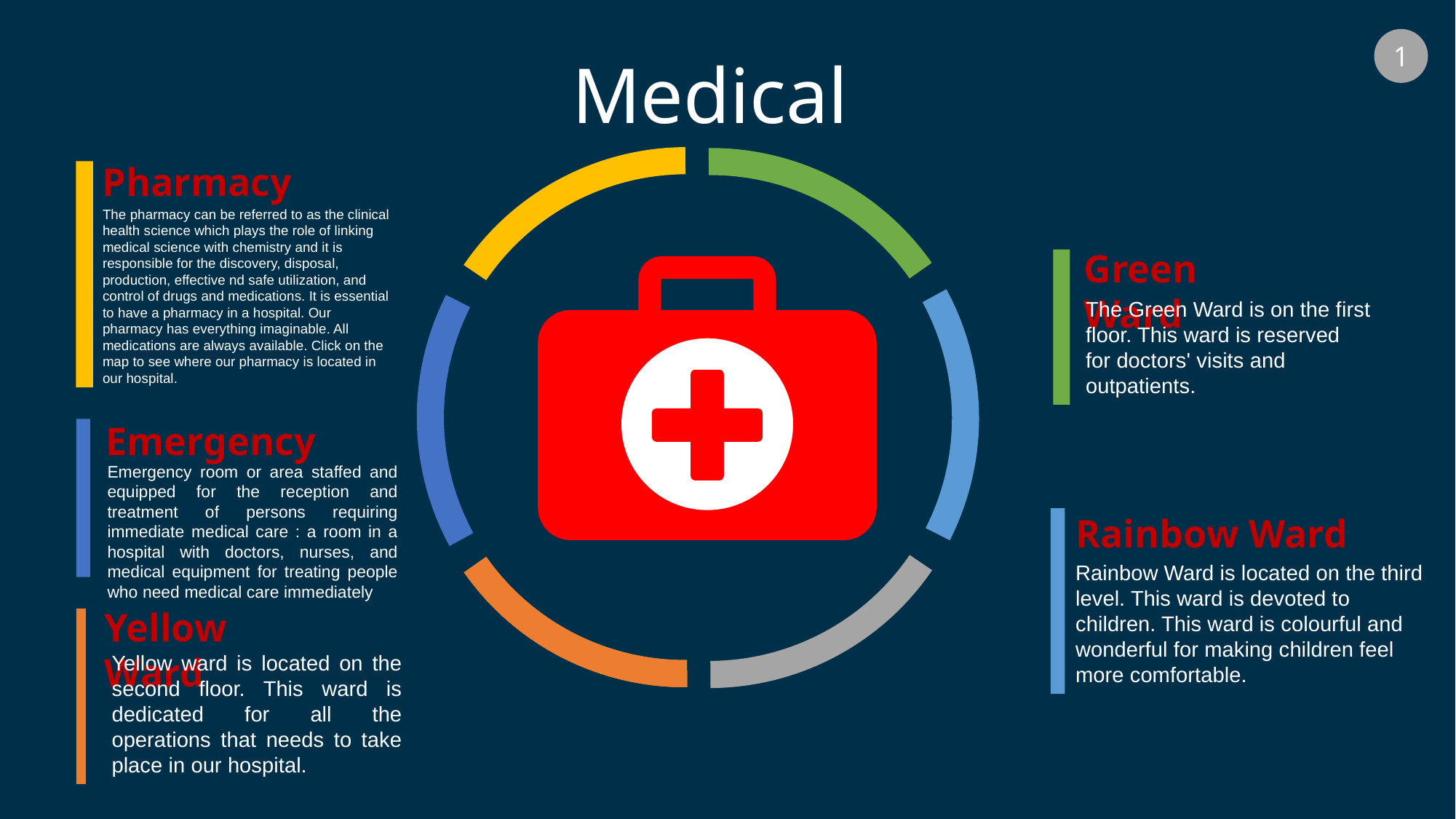

1
Medical

Pharmacy

The pharmacy can be referred to as the clinical health science which plays the role of linking medical science with chemistry and it is responsible for the discovery, disposal, production, effective nd safe utilization, and control of drugs and medications. It is essential to have a pharmacy in a hospital. Our pharmacy has everything imaginable. All medications are always available. Click on the map to see where our pharmacy is located in our hospital.
Green Ward

The Green Ward is on the first floor. This ward is reserved
for doctors' visits and outpatients.

Emergency

Emergency room or area staffed and equipped for the reception and treatment of persons requiring immediate medical care : a room in a hospital with doctors, nurses, and medical equipment for treating people who need medical care immediately
Rainbow Ward

Rainbow Ward is located on the third level. This ward is devoted to children. This ward is colourful and wonderful for making children feel more comfortable.
Yellow Ward

Yellow ward is located on the second floor. This ward is dedicated for all the operations that needs to take place in our hospital.